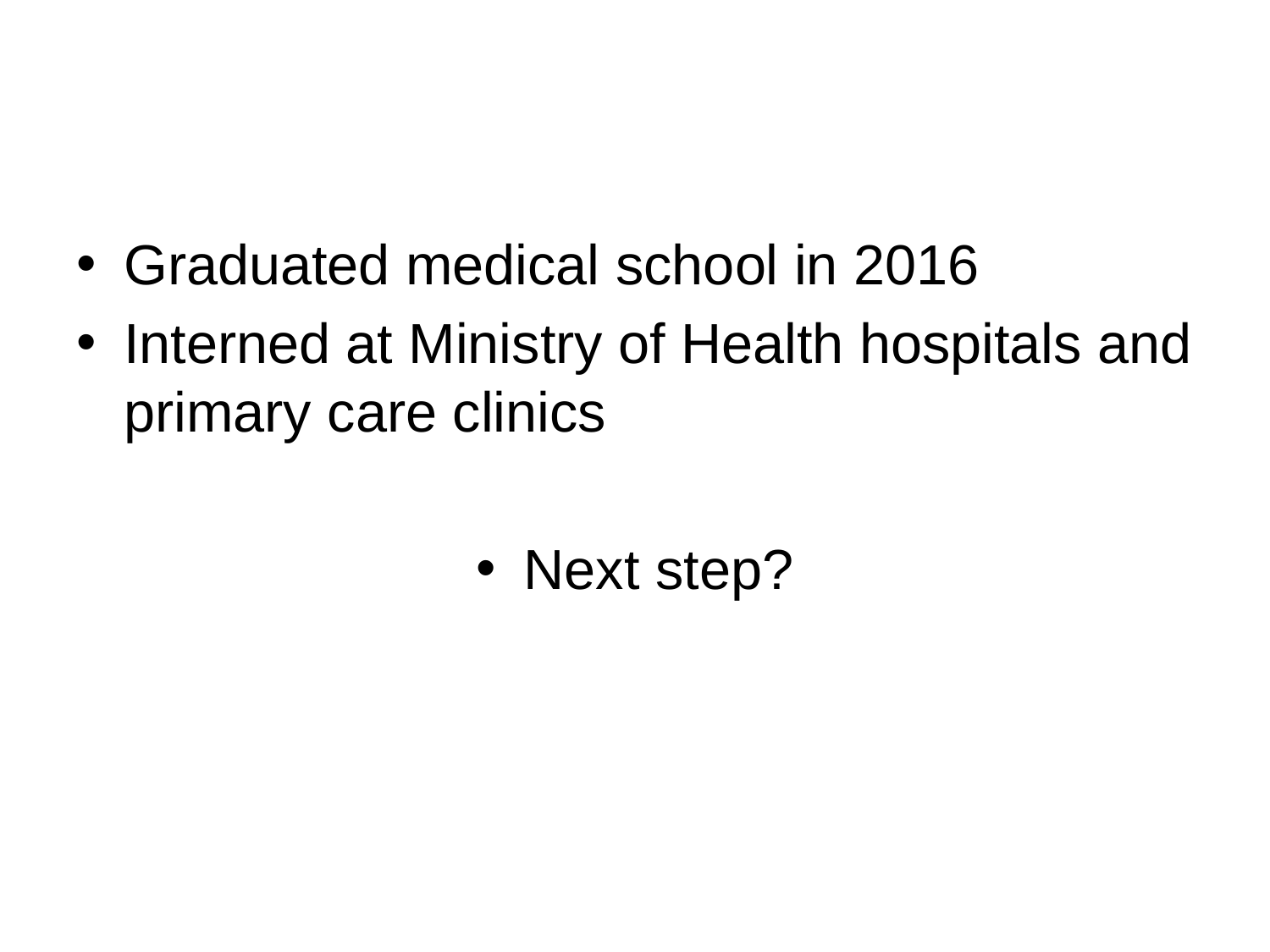

#
Graduated medical school in 2016
Interned at Ministry of Health hospitals and primary care clinics

Next step?